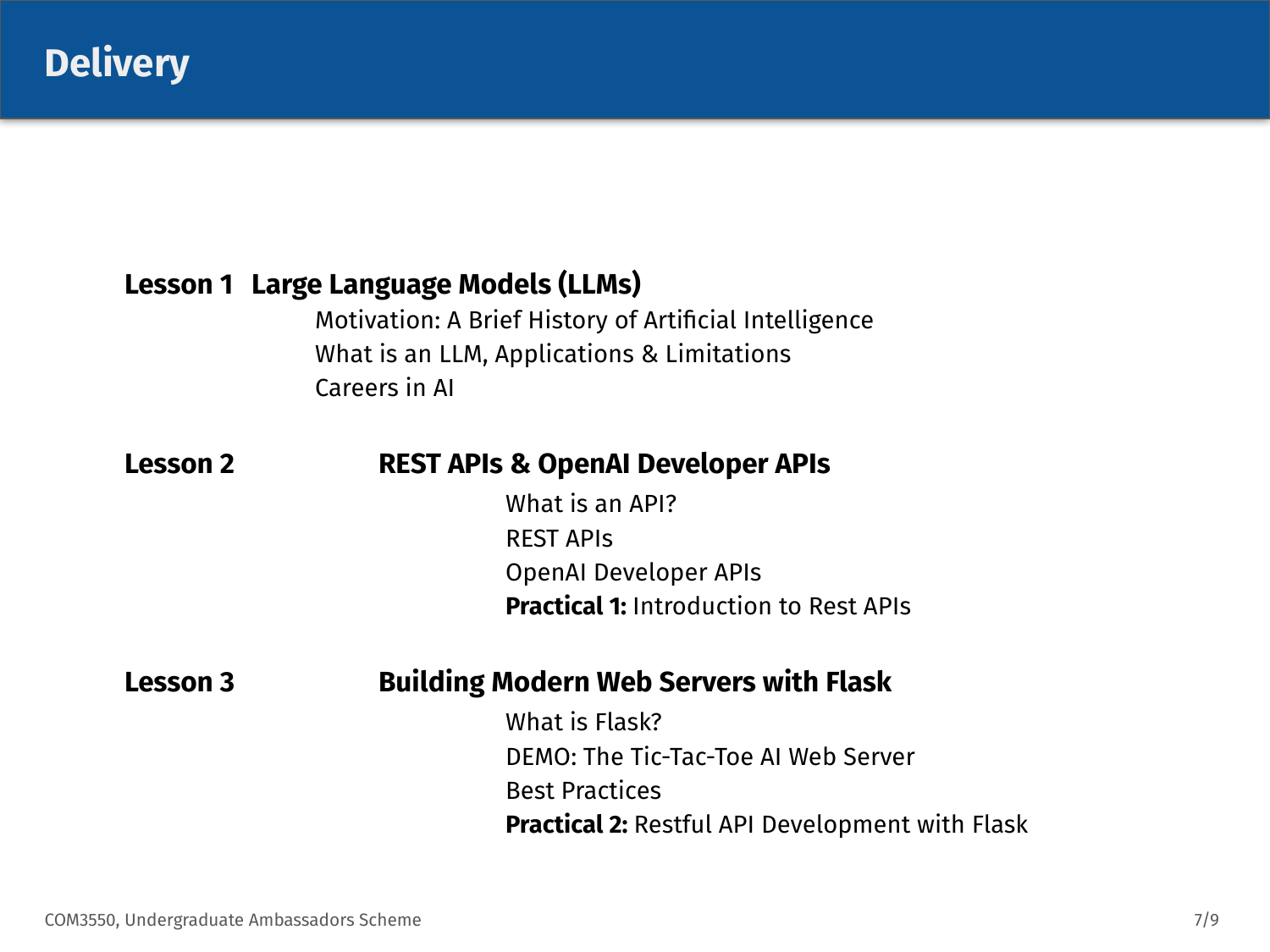

Delivery
Lesson 1  	Large Language Models (LLMs)
Motivation: A Brief History of Artificial Intelligence
What is an LLM, Applications & Limitations
Careers in AI

Lesson 2		REST APIs & OpenAI Developer APIs
			What is an API?
			REST APIs
			OpenAI Developer APIs
			Practical 1: Introduction to Rest APIs

Lesson 3		Building Modern Web Servers with Flask
			What is Flask?
			DEMO: The Tic-Tac-Toe AI Web Server
			Best Practices
			Practical 2: Restful API Development with Flask

COM3550, Undergraduate Ambassadors Scheme
7/9